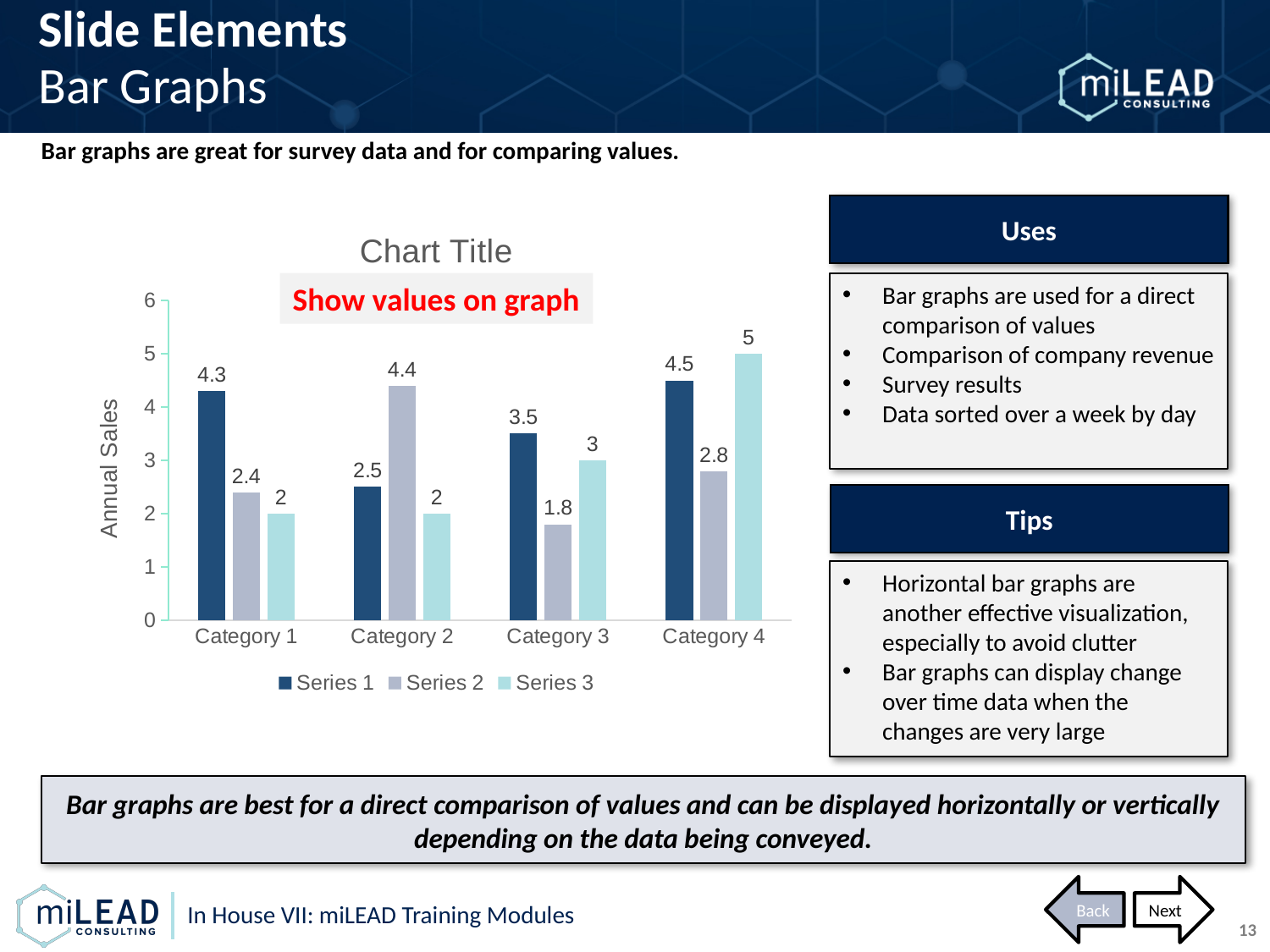

Slide Elements
Bar Graphs
Bar graphs are great for survey data and for comparing values.
Uses

### Chart:

| Category | Series 1 | Series 2 | Series 3 |
|---|---|---|---|
| Category 1 | 4.3 | 2.4 | 2.0 |
| Category 2 | 2.5 | 4.4 | 2.0 |
| Category 3 | 3.5 | 1.8 | 3.0 |
| Category 4 | 4.5 | 2.8 | 5.0 |
Show values on graph
Bar graphs are used for a direct comparison of values
Comparison of company revenue
Survey results
Data sorted over a week by day
Tips
Horizontal bar graphs are another effective visualization, especially to avoid clutter
Bar graphs can display change over time data when the changes are very large

Bar graphs are best for a direct comparison of values and can be displayed horizontally or vertically depending on the data being conveyed.
Back
Next